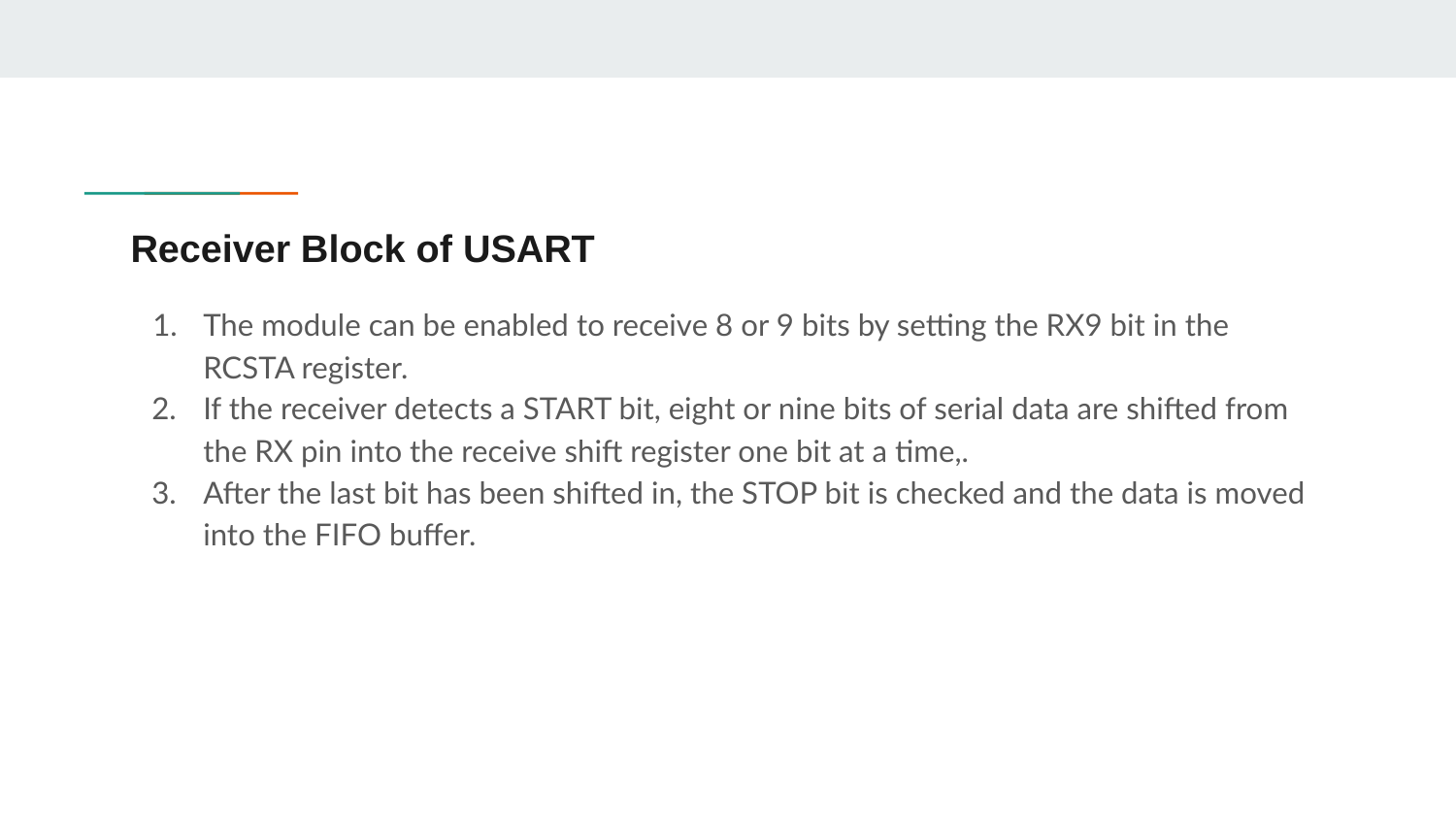

# Receiver Block of USART
The module can be enabled to receive 8 or 9 bits by setting the RX9 bit in the RCSTA register.
If the receiver detects a START bit, eight or nine bits of serial data are shifted from the RX pin into the receive shift register one bit at a time,.
After the last bit has been shifted in, the STOP bit is checked and the data is moved into the FIFO buffer.